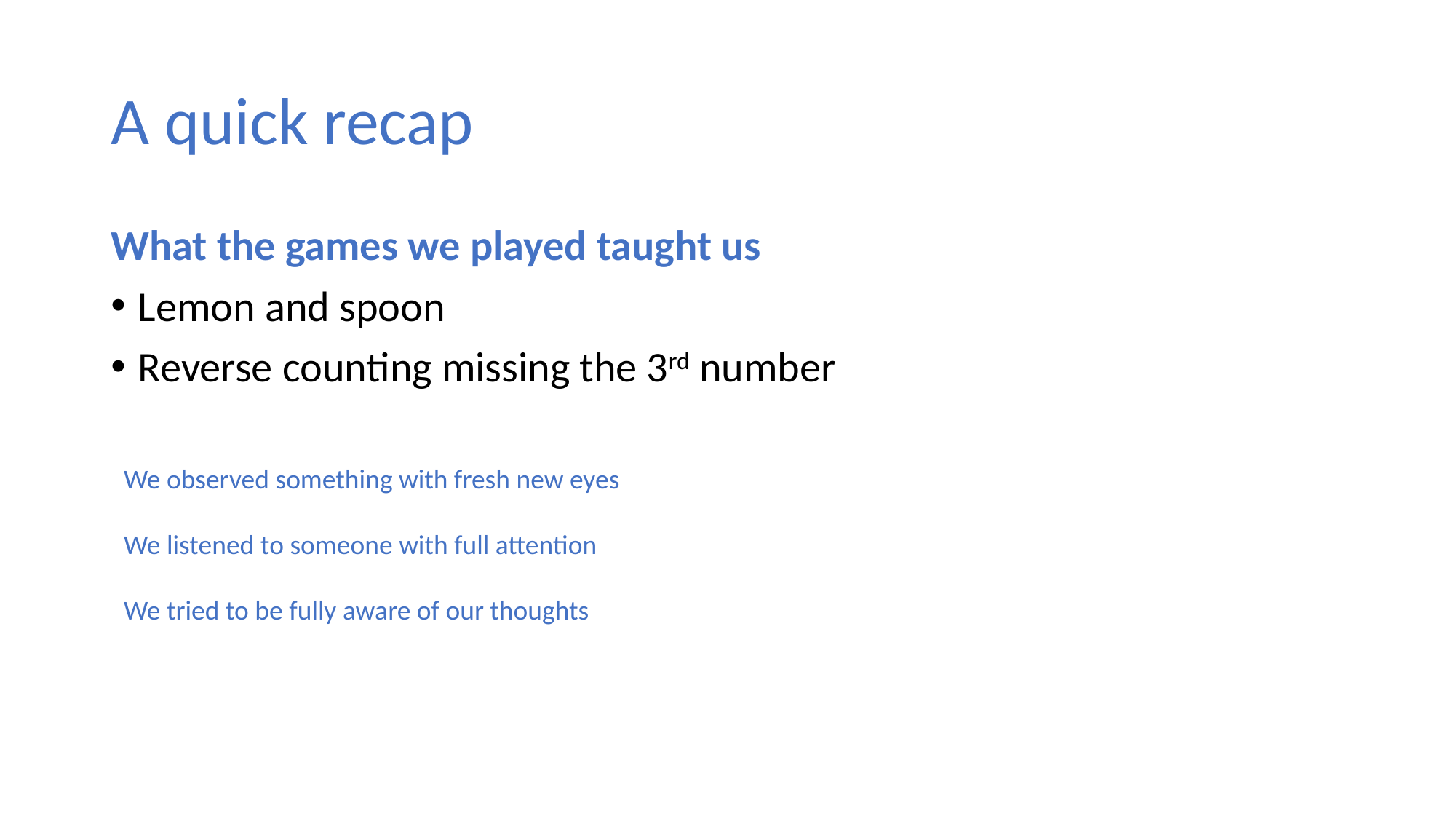

# A quick recap
What the games we played taught us
Lemon and spoon
Reverse counting missing the 3rd number
We observed something with fresh new eyes

We listened to someone with full attention

We tried to be fully aware of our thoughts